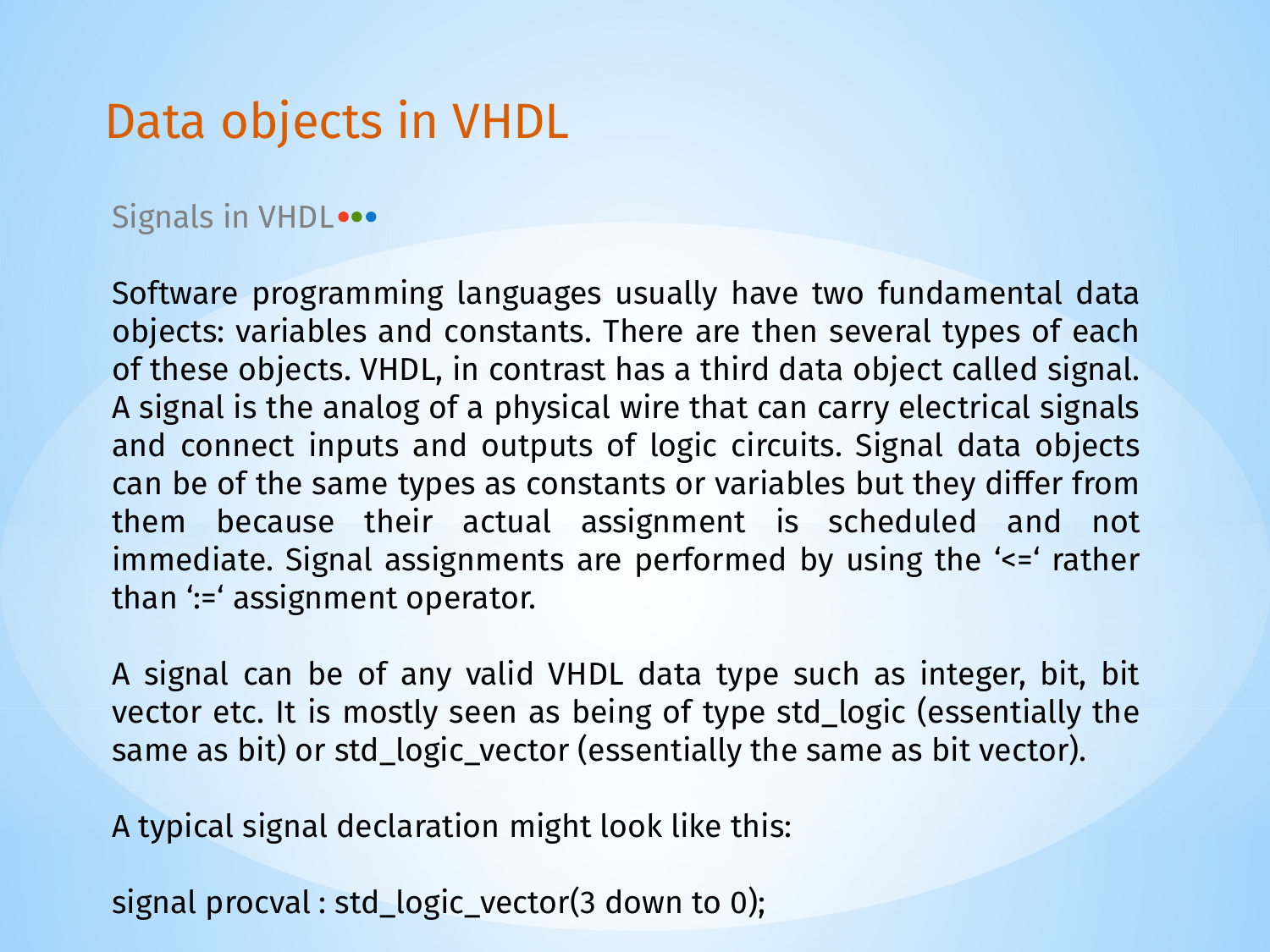

Data objects in VHDL
Signals in VHDL

Software programming languages usually have two fundamental data objects: variables and constants. There are then several types of each of these objects. VHDL, in contrast has a third data object called signal. A signal is the analog of a physical wire that can carry electrical signals and connect inputs and outputs of logic circuits. Signal data objects can be of the same types as constants or variables but they differ from them because their actual assignment is scheduled and not immediate. Signal assignments are performed by using the ‘<=‘ rather than ‘:=‘ assignment operator.

A signal can be of any valid VHDL data type such as integer, bit, bit vector etc. It is mostly seen as being of type std_logic (essentially the same as bit) or std_logic_vector (essentially the same as bit vector).

A typical signal declaration might look like this:

signal procval : std_logic_vector(3 down to 0);